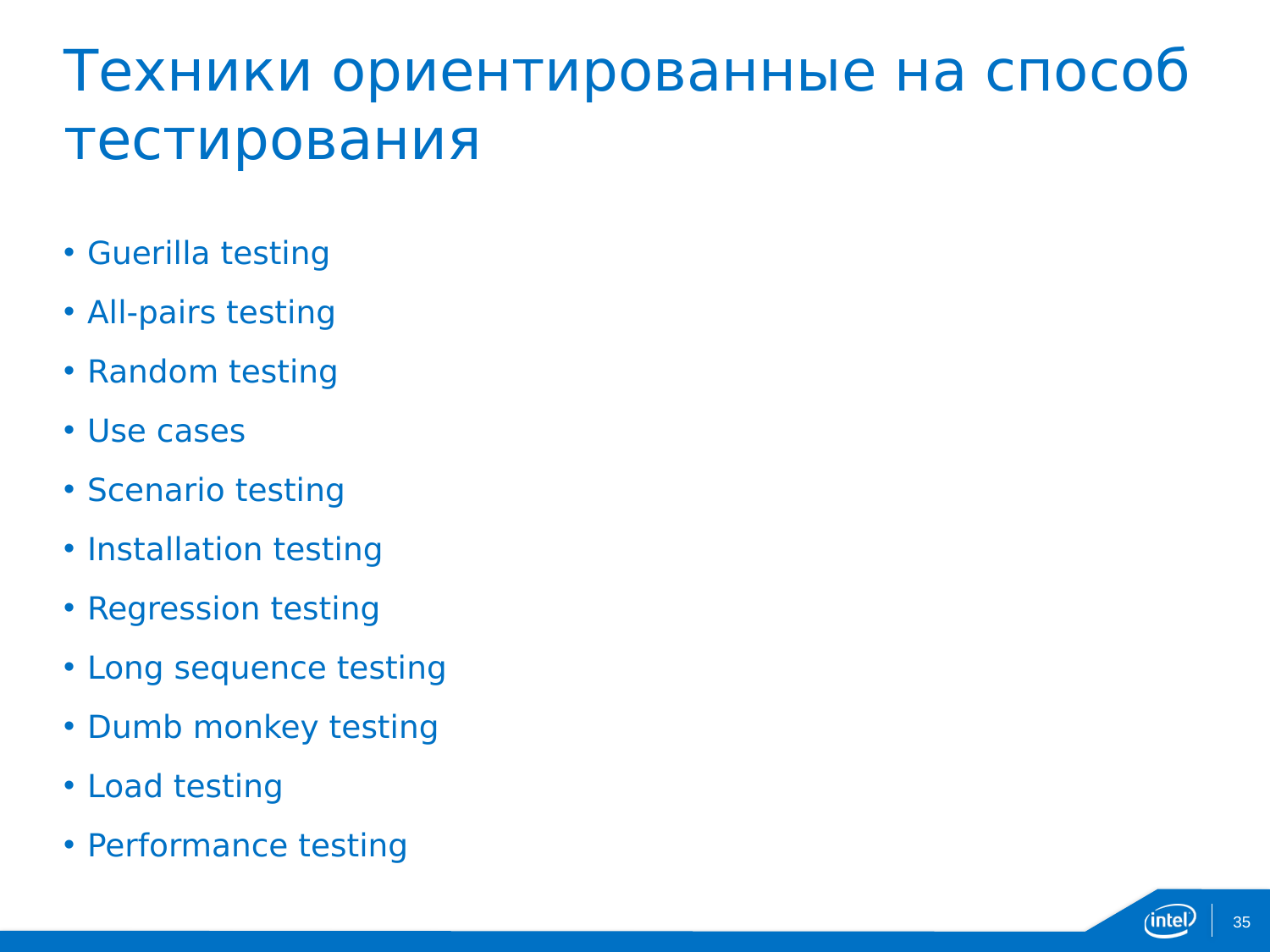

# Техники ориентированные на способ тестирования
Guerilla testing
All-pairs testing
Random testing
Use cases
Scenario testing
Installation testing
Regression testing
Long sequence testing
Dumb monkey testing
Load testing
Performance testing

35